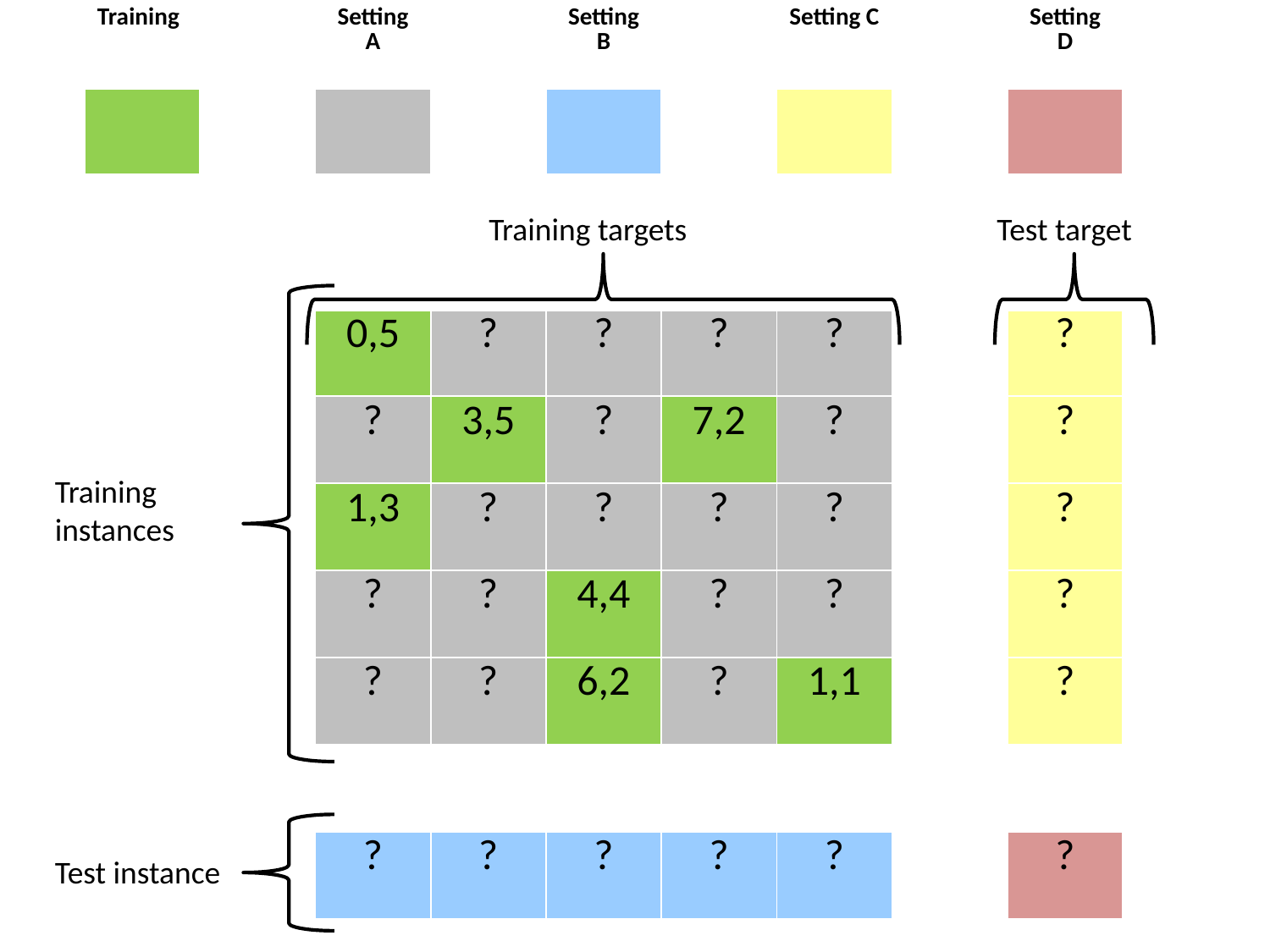

| Training |  | Setting A |  | Setting B |  | Setting C |  | Setting D |  |
| --- | --- | --- | --- | --- | --- | --- | --- | --- | --- |
|  |  |  |  |  |  |  |  |  |  |

Training targets			Test target

|  |  |  |  |  |  |  |  |  |
| --- | --- | --- | --- | --- | --- | --- | --- | --- |
|  |  | 0,5 | ? | ? | ? | ? |  | ? |
|  |  | ? | 3,5 | ? | 7,2 | ? |  | ? |
|  |  | 1,3 | ? | ? | ? | ? |  | ? |
|  |  | ? | ? | 4,4 | ? | ? |  | ? |
|  |  | ? | ? | 6,2 | ? | 1,1 |  | ? |
|  |  |  |  |  |  |  |  |  |
|  |  | ? | ? | ? | ? | ? |  | ? |

Training instances

Test instance